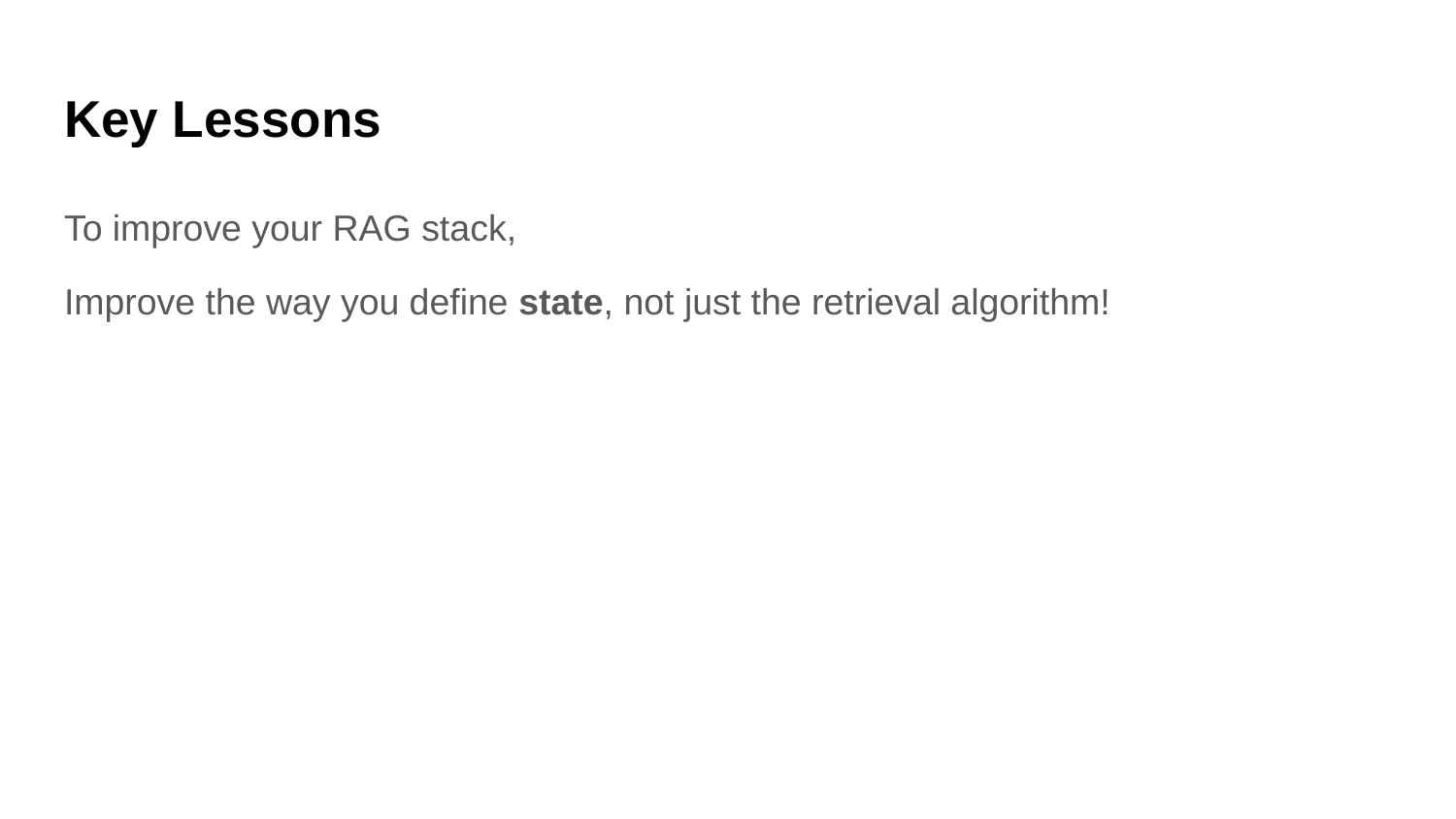

# Key Lessons
To improve your RAG stack,
Improve the way you define state, not just the retrieval algorithm!